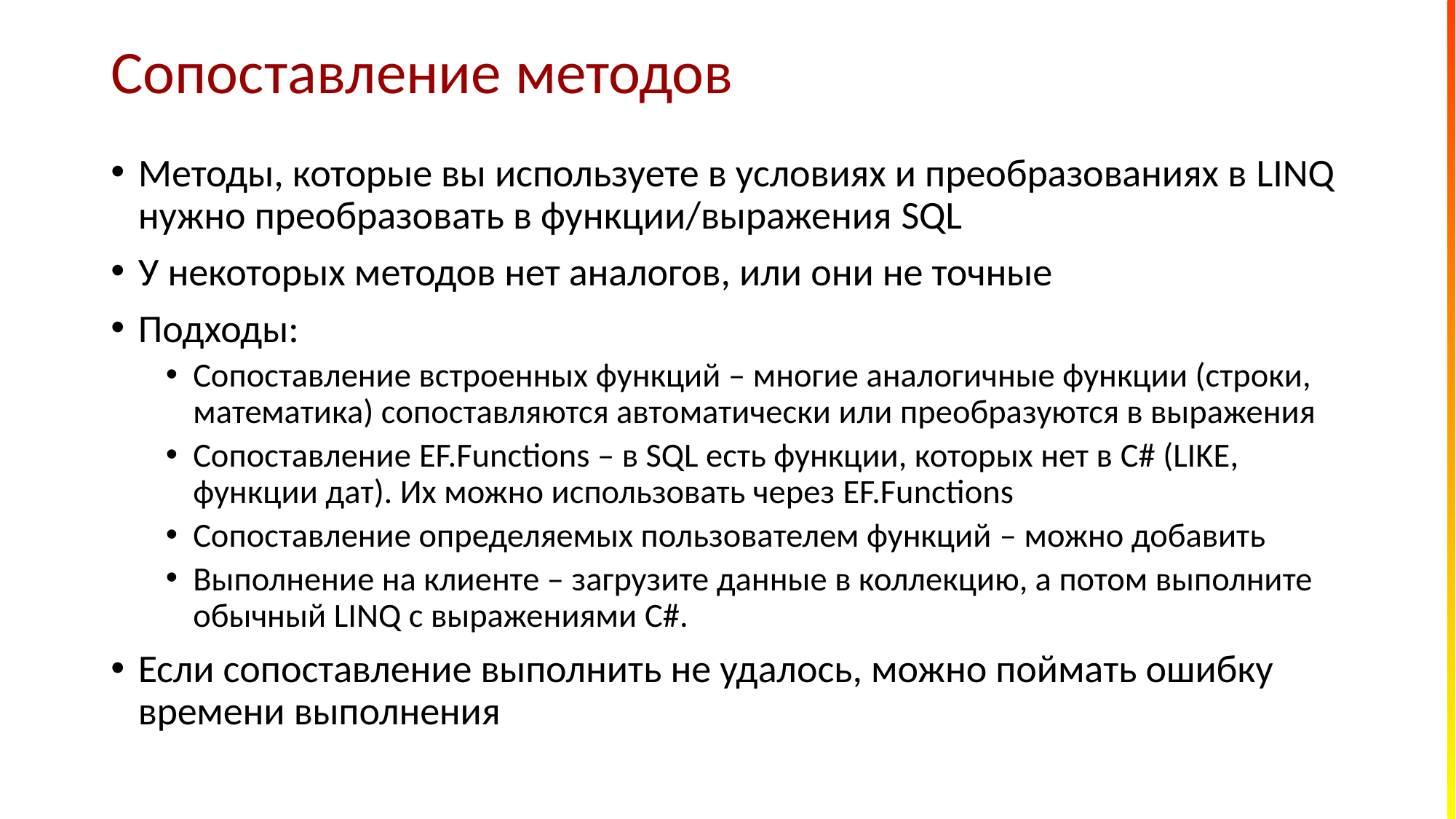

# Сопоставление методов
Методы, которые вы используете в условиях и преобразованиях в LINQ нужно преобразовать в функции/выражения SQL
У некоторых методов нет аналогов, или они не точные
Подходы:
Сопоставление встроенных функций – многие аналогичные функции (строки, математика) сопоставляются автоматически или преобразуются в выражения
Сопоставление EF.Functions – в SQL есть функции, которых нет в C# (LIKE, функции дат). Их можно использовать через EF.Functions
Сопоставление определяемых пользователем функций – можно добавить
Выполнение на клиенте – загрузите данные в коллекцию, а потом выполните обычный LINQ с выражениями C#.
Если сопоставление выполнить не удалось, можно поймать ошибку времени выполнения